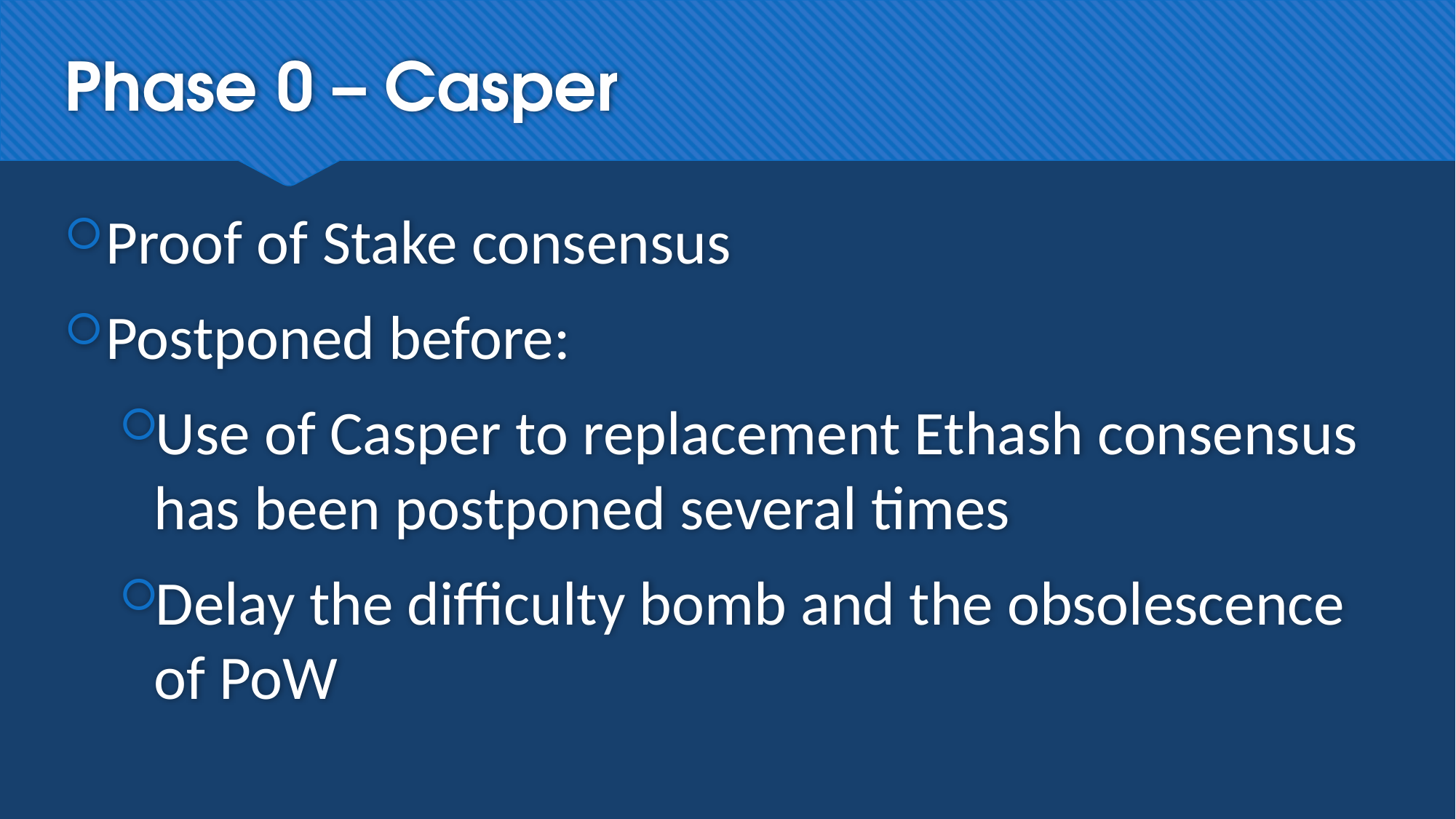

# Phase 0 – Casper
Proof of Stake consensus
Postponed before:
Use of Casper to replacement Ethash consensus has been postponed several times
Delay the difficulty bomb and the obsolescence of PoW